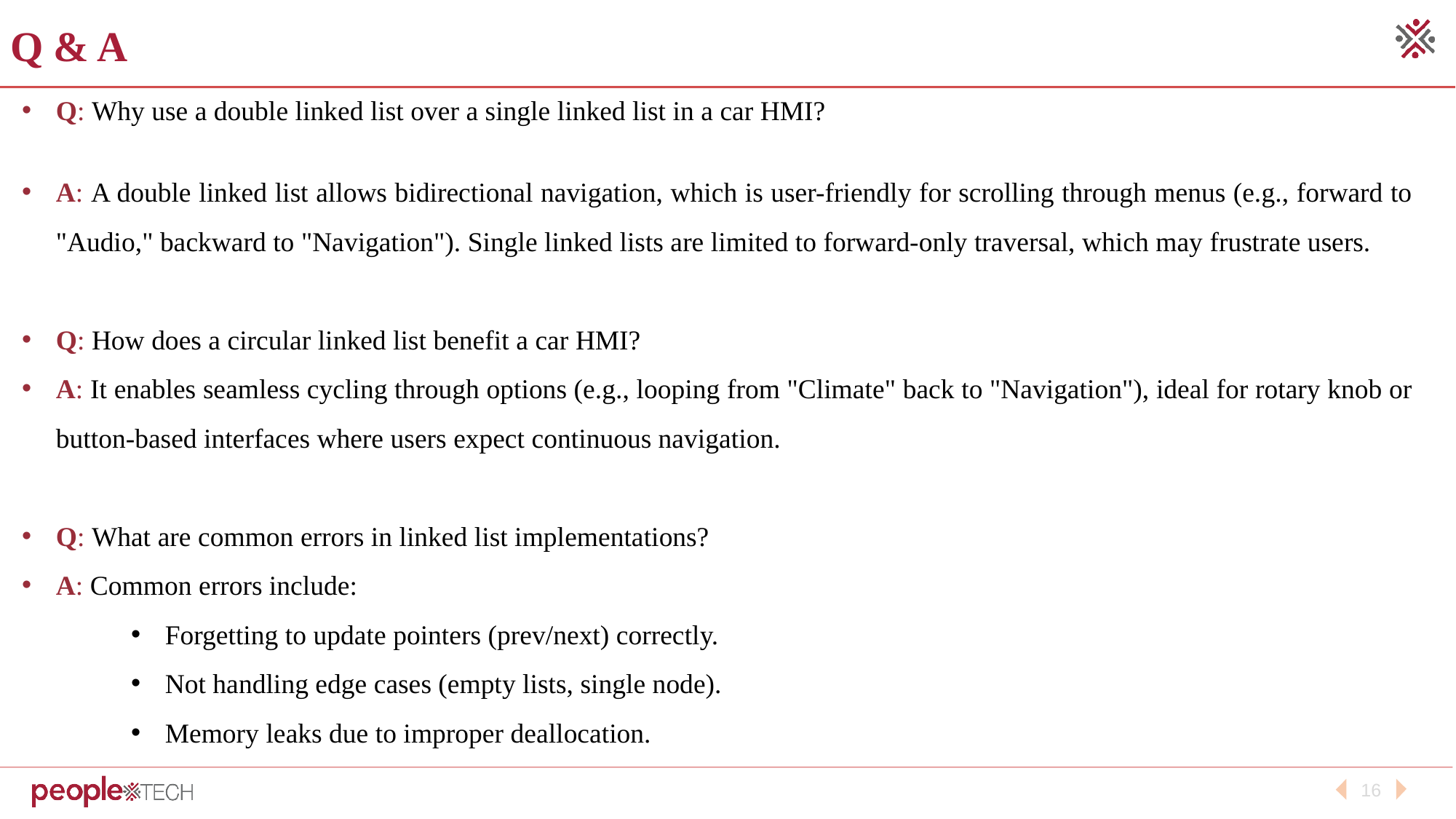

Q & A

Q: Why use a double linked list over a single linked list in a car HMI?

A: A double linked list allows bidirectional navigation, which is user-friendly for scrolling through menus (e.g., forward to "Audio," backward to "Navigation"). Single linked lists are limited to forward-only traversal, which may frustrate users.

Q: How does a circular linked list benefit a car HMI?
A: It enables seamless cycling through options (e.g., looping from "Climate" back to "Navigation"), ideal for rotary knob or button-based interfaces where users expect continuous navigation.

Q: What are common errors in linked list implementations?
A: Common errors include:
Forgetting to update pointers (prev/next) correctly.
Not handling edge cases (empty lists, single node).
Memory leaks due to improper deallocation.